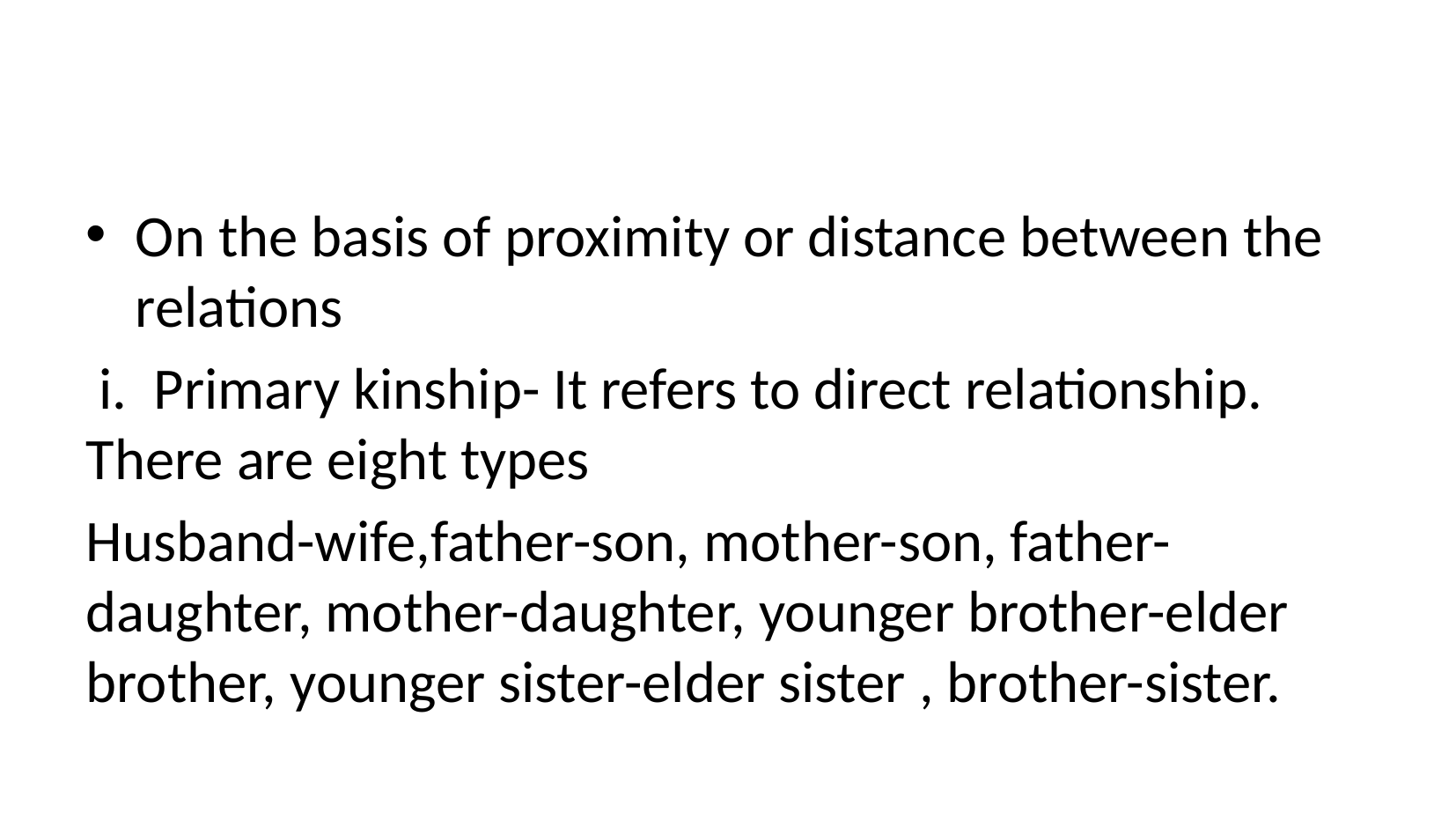

#
On the basis of proximity or distance between the relations
 i.  Primary kinship- It refers to direct relationship. There are eight types
Husband-wife,father-son, mother-son, father-daughter, mother-daughter, younger brother-elder brother, younger sister-elder sister , brother-sister.